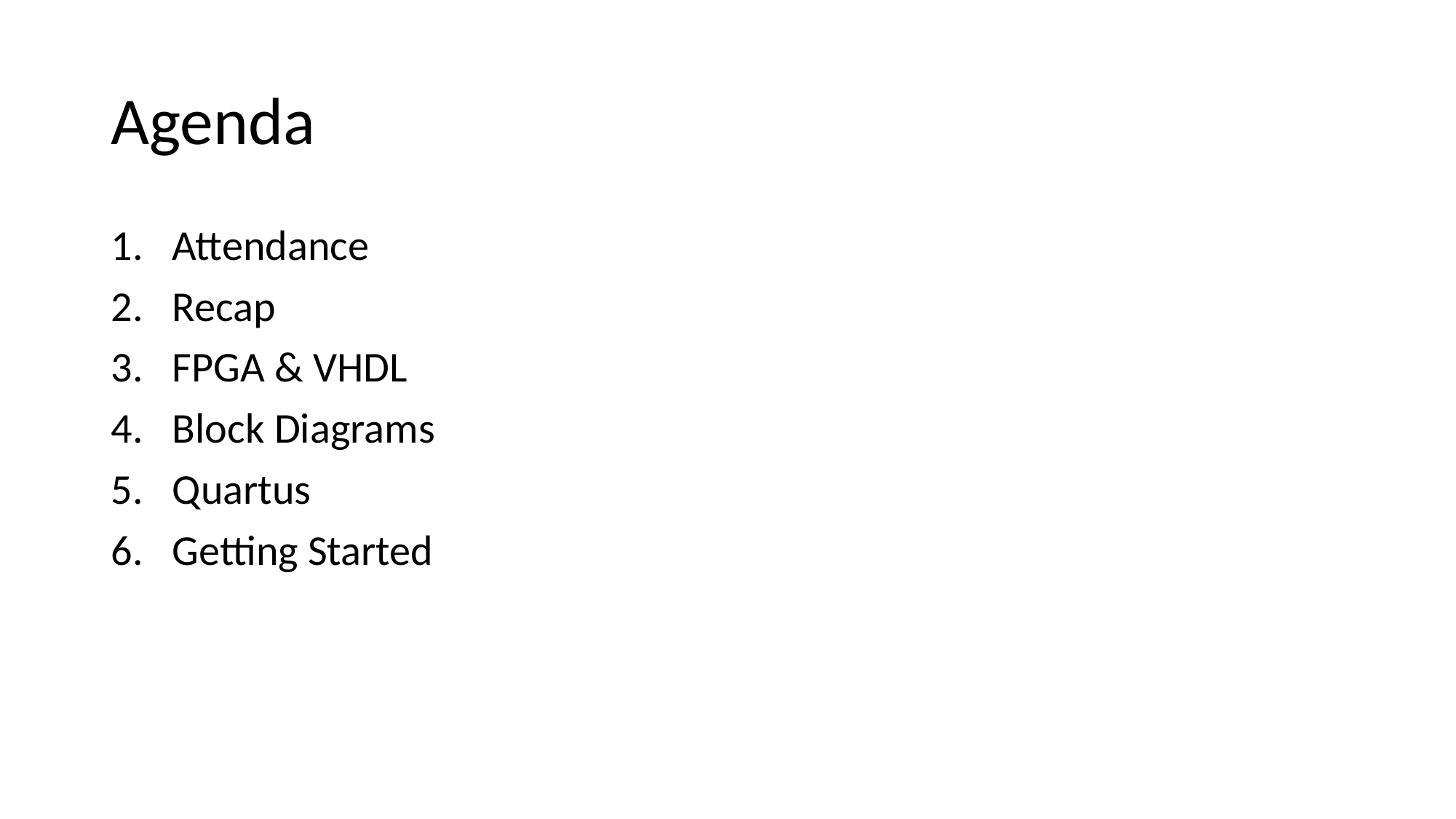

# Agenda
Attendance
Recap
FPGA & VHDL
Block Diagrams
Quartus
Getting Started